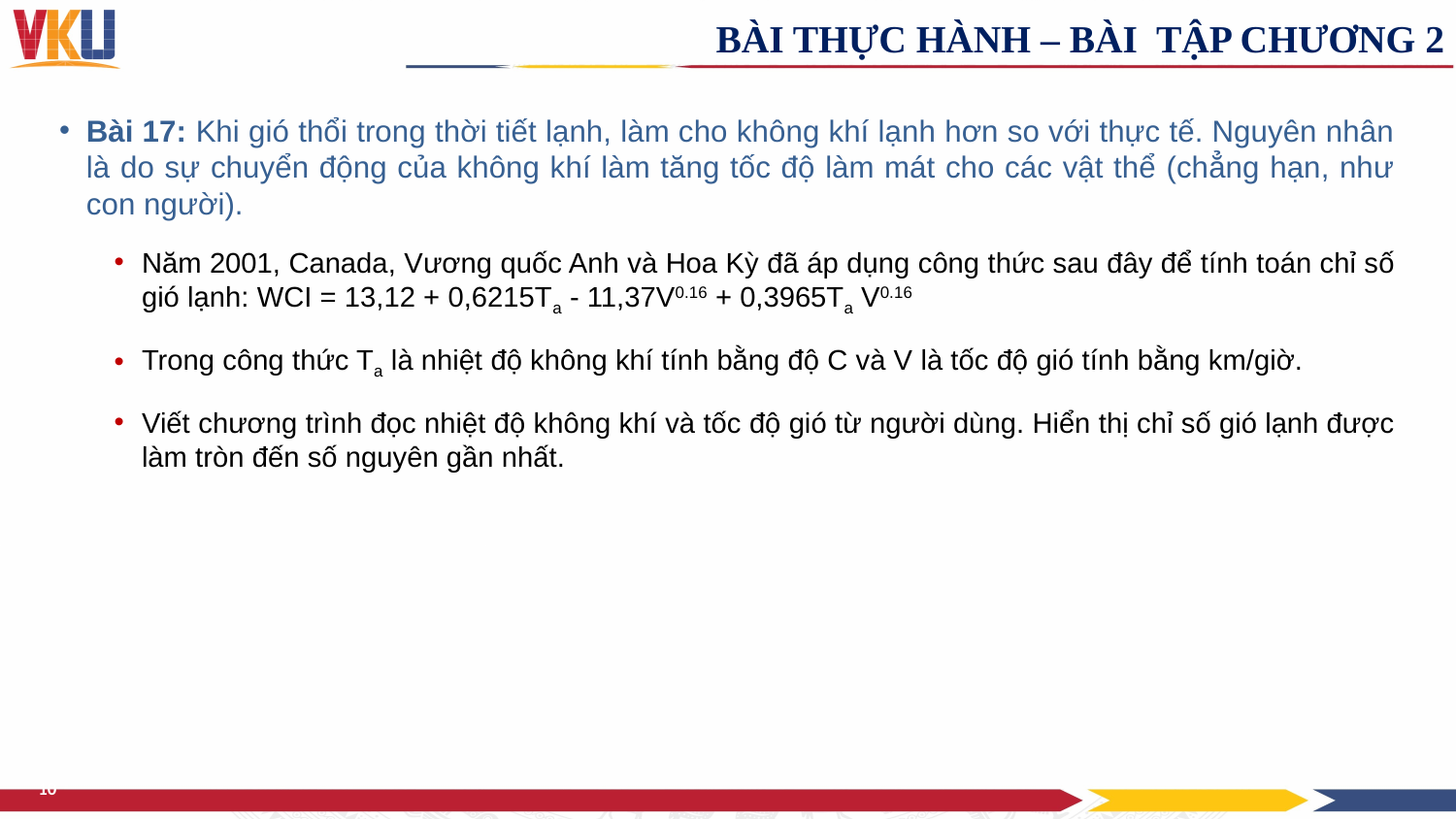

BÀI THỰC HÀNH – BÀI  TẬP CHƯƠNG 2
Bài 17: Khi gió thổi trong thời tiết lạnh, làm cho không khí lạnh hơn so với thực tế. Nguyên nhân là do sự chuyển động của không khí làm tăng tốc độ làm mát cho các vật thể (chẳng hạn, như con người).
Năm 2001, Canada, Vương quốc Anh và Hoa Kỳ đã áp dụng công thức sau đây để tính toán chỉ số gió lạnh: WCI = 13,12 + 0,6215Ta - 11,37V0.16 + 0,3965Ta V0.16
Trong công thức Ta là nhiệt độ không khí tính bằng độ C và V là tốc độ gió tính bằng km/giờ.
Viết chương trình đọc nhiệt độ không khí và tốc độ gió từ người dùng. Hiển thị chỉ số gió lạnh được làm tròn đến số nguyên gần nhất.

10